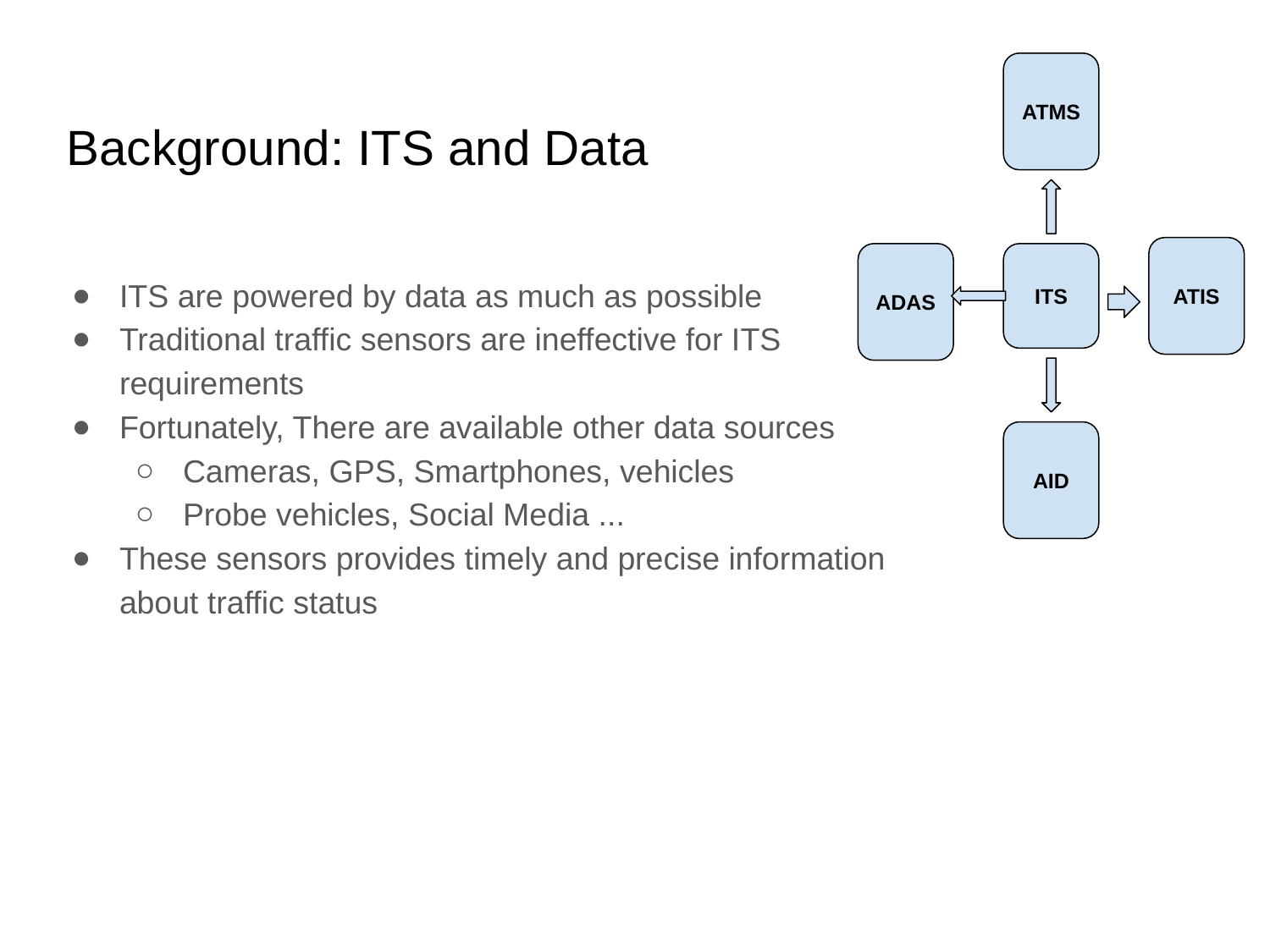

ATMS

ATIS
ADAS
ITS

AID
# Background: ITS and Data
ITS are powered by data as much as possible
Traditional traffic sensors are ineffective for ITS requirements
Fortunately, There are available other data sources
Cameras, GPS, Smartphones, vehicles
Probe vehicles, Social Media ...
These sensors provides timely and precise information about traffic status